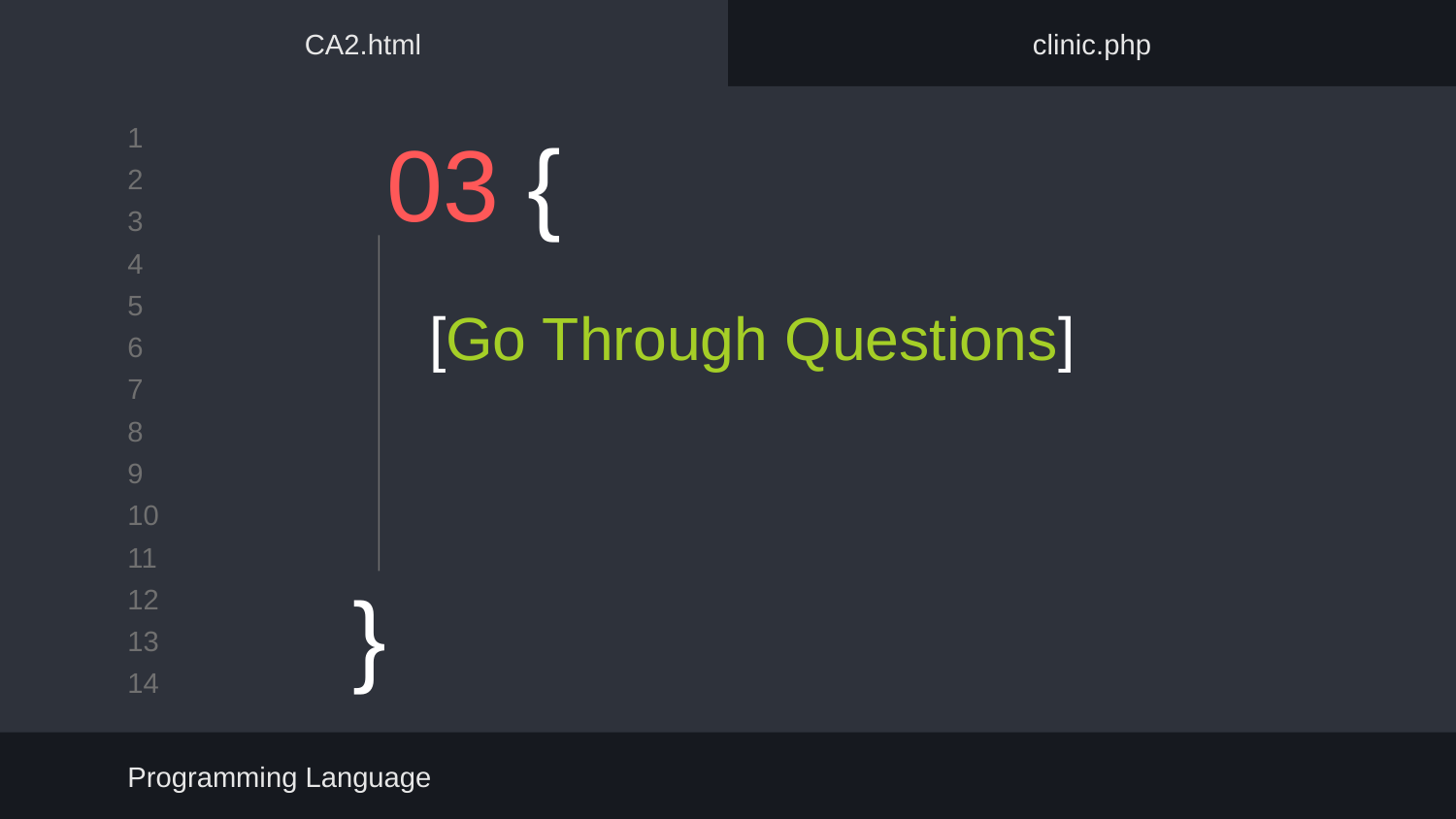

CA2.html
clinic.php
# 03 {
[Go Through Questions]
}
Programming Language